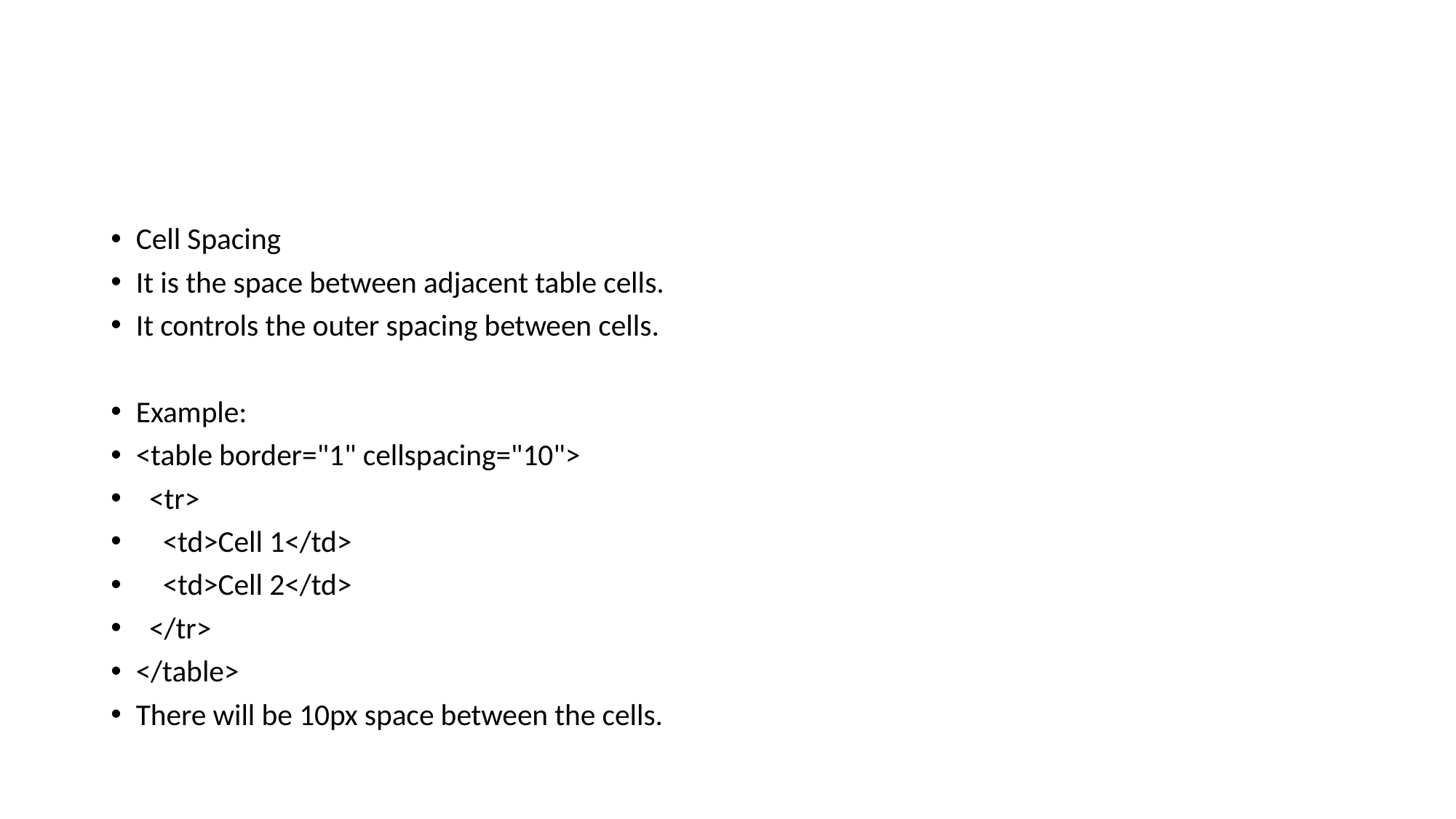

#
Cell Spacing
It is the space between adjacent table cells.
It controls the outer spacing between cells.

Example:
<table border="1" cellspacing="10">
  <tr>
    <td>Cell 1</td>
    <td>Cell 2</td>
  </tr>
</table>
There will be 10px space between the cells.